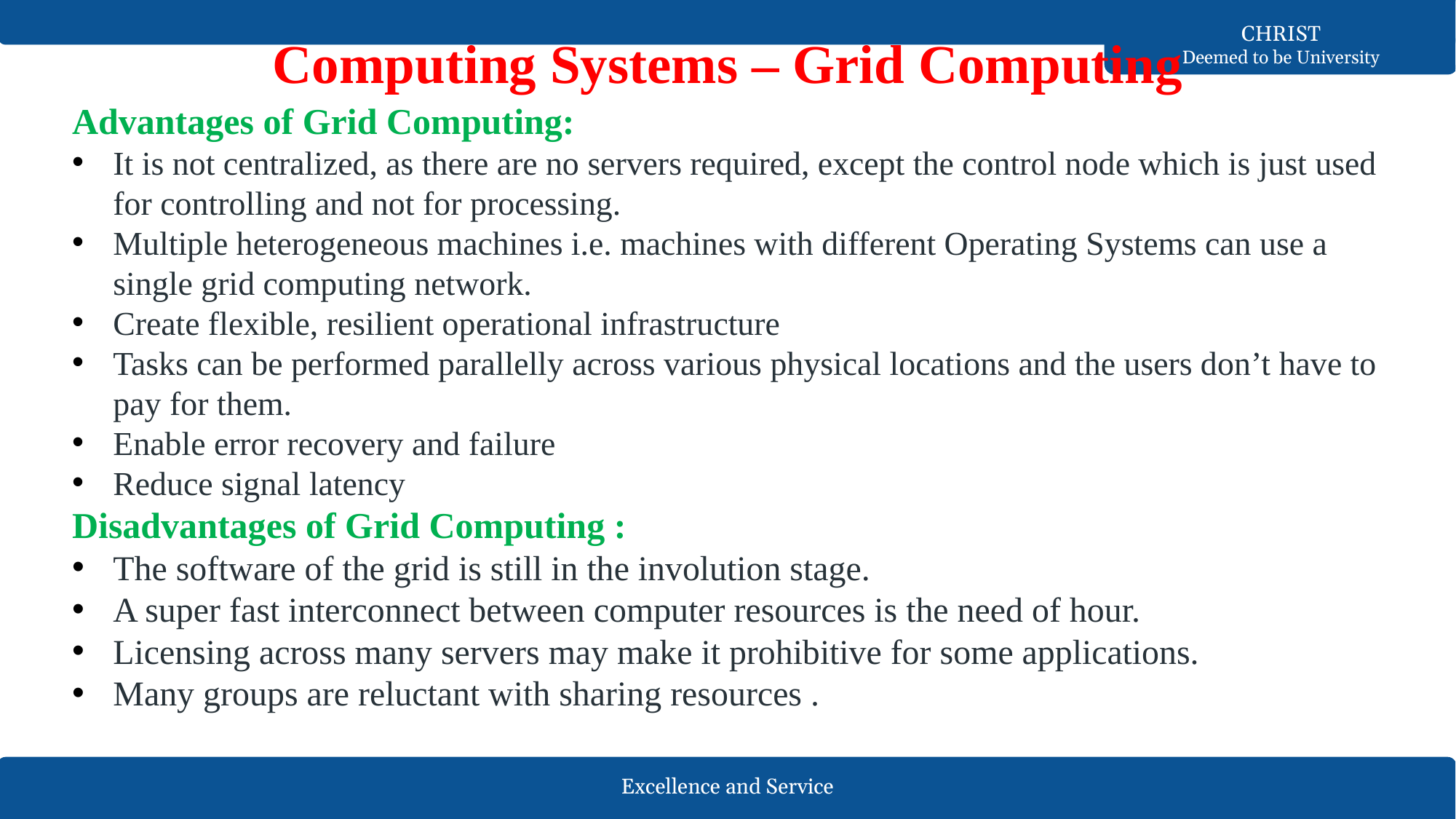

# Computing Systems – Grid Computing
Advantages of Grid Computing:
It is not centralized, as there are no servers required, except the control node which is just used for controlling and not for processing.
Multiple heterogeneous machines i.e. machines with different Operating Systems can use a single grid computing network.
Create flexible, resilient operational infrastructure
Tasks can be performed parallelly across various physical locations and the users don’t have to pay for them.
Enable error recovery and failure
Reduce signal latency
Disadvantages of Grid Computing :
The software of the grid is still in the involution stage.
A super fast interconnect between computer resources is the need of hour.
Licensing across many servers may make it prohibitive for some applications.
Many groups are reluctant with sharing resources .